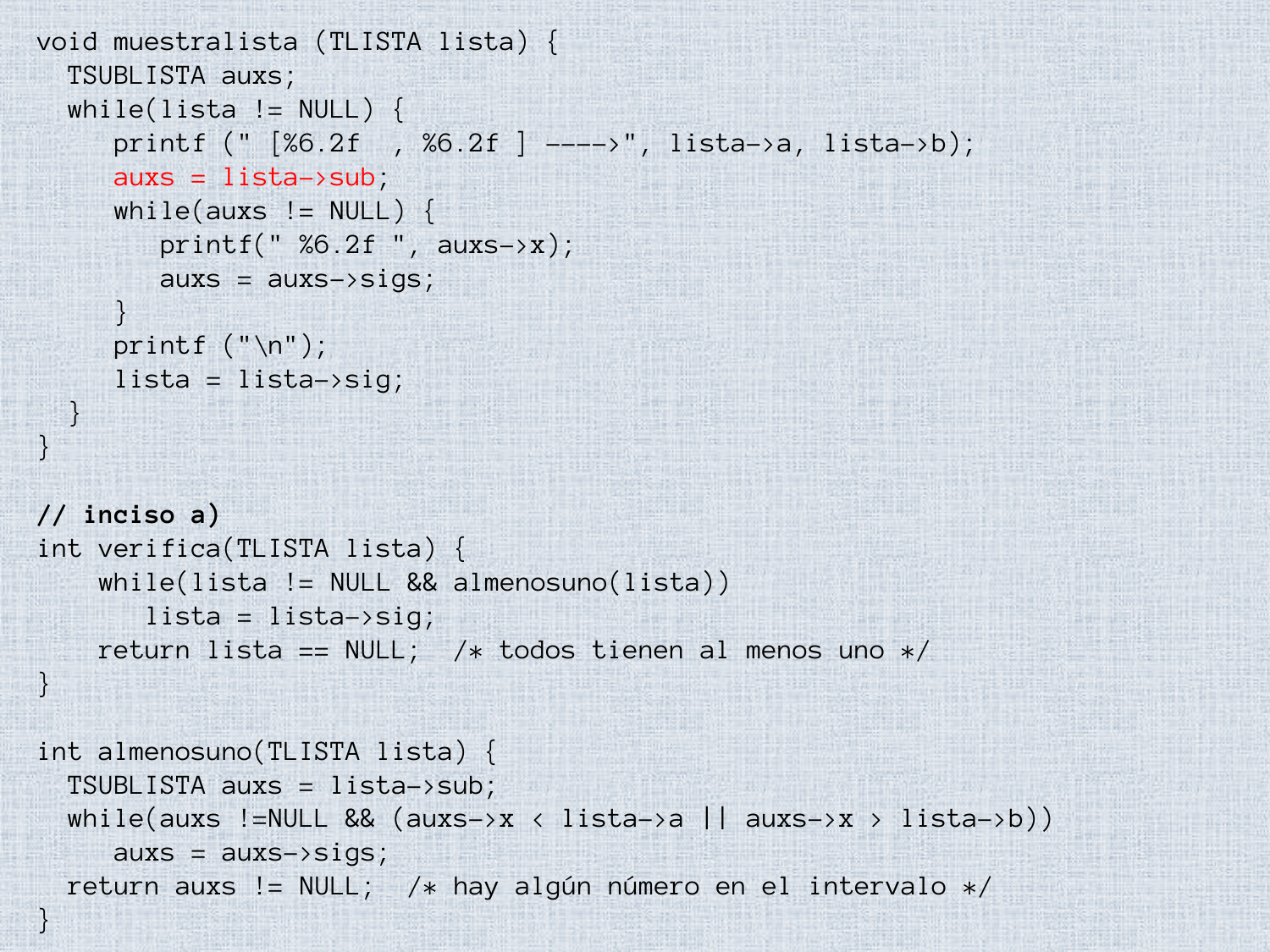

void muestralista (TLISTA lista) {
  TSUBLISTA auxs;
  while(lista != NULL) {
     printf (" [%6.2f  , %6.2f ] ---->", lista->a, lista->b);
     auxs = lista->sub;
     while(auxs != NULL) {
        printf(" %6.2f ", auxs->x);
        auxs = auxs->sigs;
     }
     printf ("\n");
     lista = lista->sig;
  }
}

// inciso a)
int verifica(TLISTA lista) {
    while(lista != NULL && almenosuno(lista))
       lista = lista->sig;
    return lista == NULL;  /* todos tienen al menos uno */
}

int almenosuno(TLISTA lista) {
  TSUBLISTA auxs = lista->sub;
  while(auxs !=NULL && (auxs->x < lista->a || auxs->x > lista->b))
     auxs = auxs->sigs;
  return auxs != NULL;  /* hay algún número en el intervalo */
}